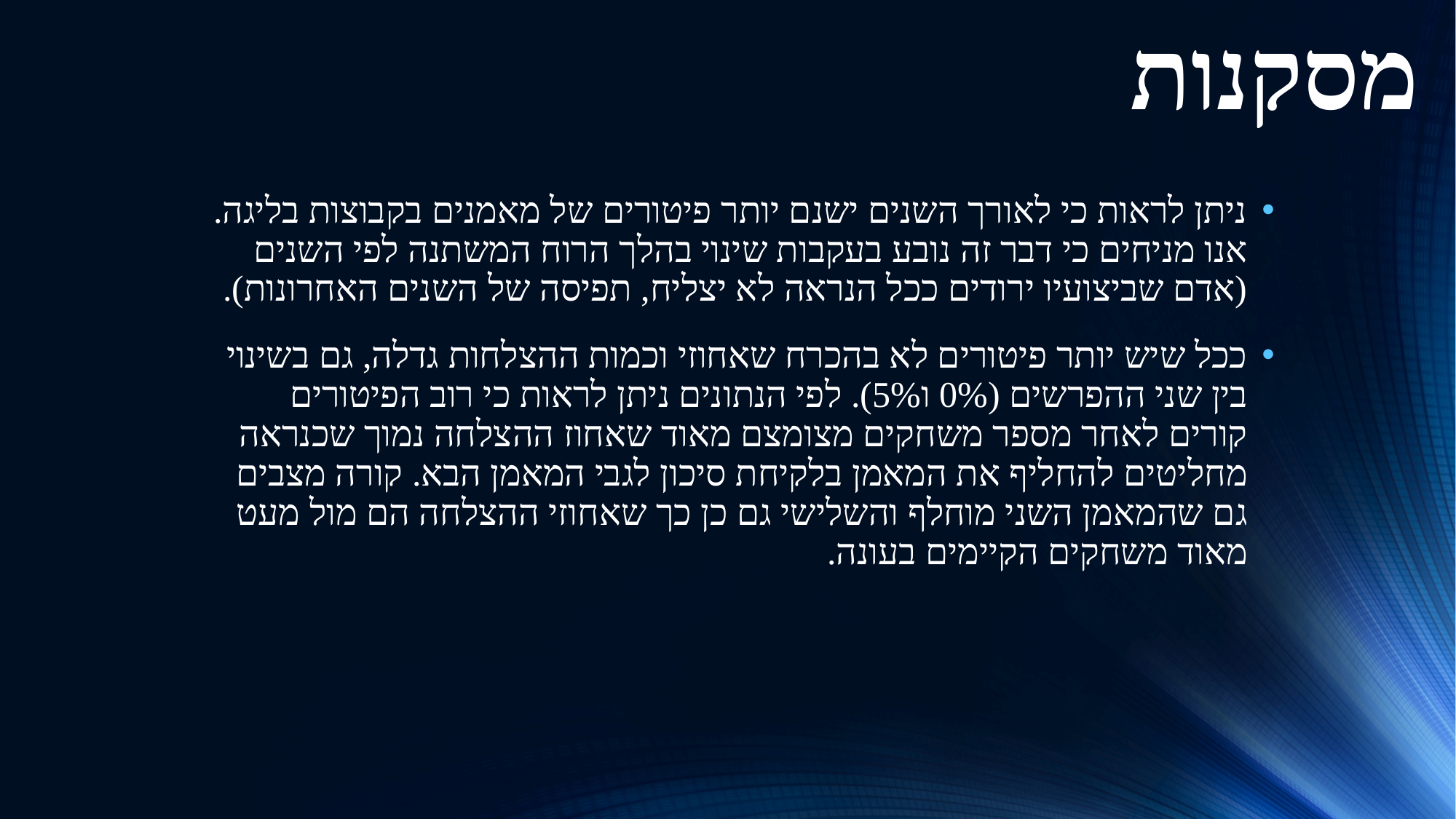

מסקנות
ניתן לראות כי לאורך השנים ישנם יותר פיטורים של מאמנים בקבוצות בליגה. אנו מניחים כי דבר זה נובע בעקבות שינוי בהלך הרוח המשתנה לפי השנים (אדם שביצועיו ירודים ככל הנראה לא יצליח, תפיסה של השנים האחרונות).
ככל שיש יותר פיטורים לא בהכרח שאחוזי וכמות ההצלחות גדלה, גם בשינוי בין שני ההפרשים (0% ו5%). לפי הנתונים ניתן לראות כי רוב הפיטורים קורים לאחר מספר משחקים מצומצם מאוד שאחוז ההצלחה נמוך שכנראה מחליטים להחליף את המאמן בלקיחת סיכון לגבי המאמן הבא. קורה מצבים גם שהמאמן השני מוחלף והשלישי גם כן כך שאחוזי ההצלחה הם מול מעט מאוד משחקים הקיימים בעונה.